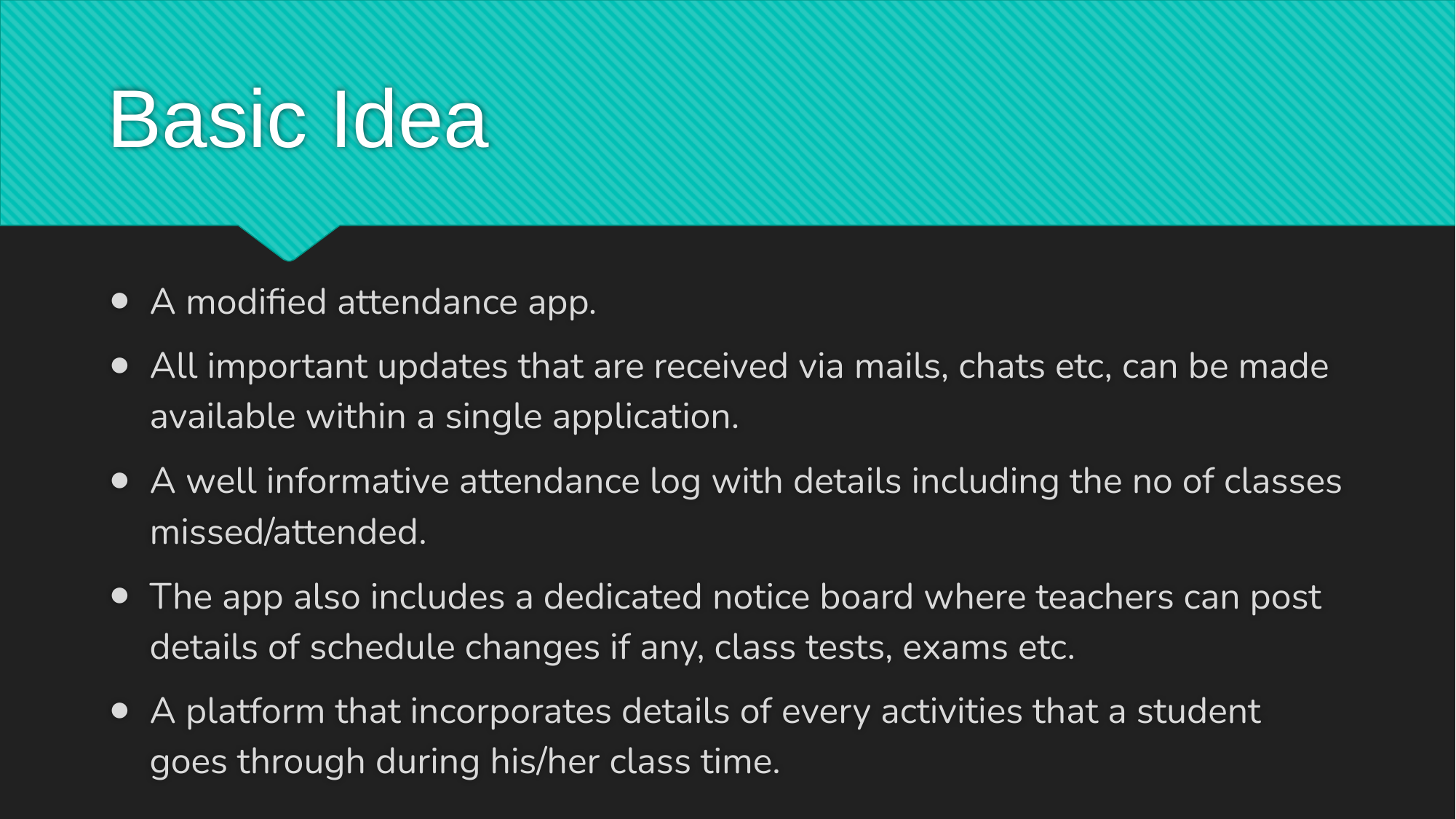

# Basic Idea
A modified attendance app.
All important updates that are received via mails, chats etc, can be made available within a single application.
A well informative attendance log with details including the no of classes missed/attended.
The app also includes a dedicated notice board where teachers can post details of schedule changes if any, class tests, exams etc.
A platform that incorporates details of every activities that a student goes through during his/her class time.